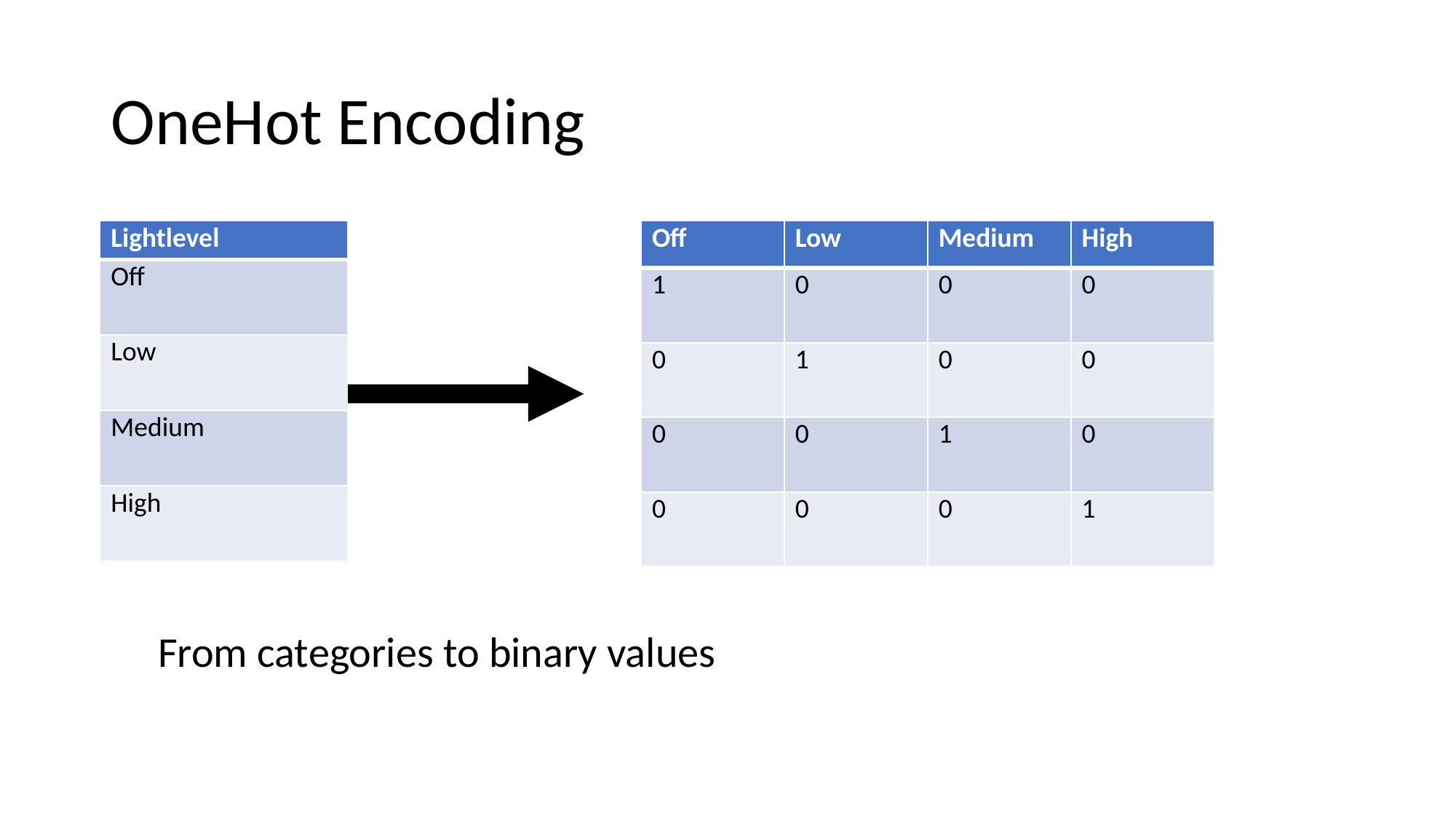

# OneHot Encoding
| Lightlevel |
| --- |
| Off |
| Low |
| Medium |
| High |
| Off | Low | Medium | High |
| --- | --- | --- | --- |
| 1 | 0 | 0 | 0 |
| 0 | 1 | 0 | 0 |
| 0 | 0 | 1 | 0 |
| 0 | 0 | 0 | 1 |
From categories to binary values